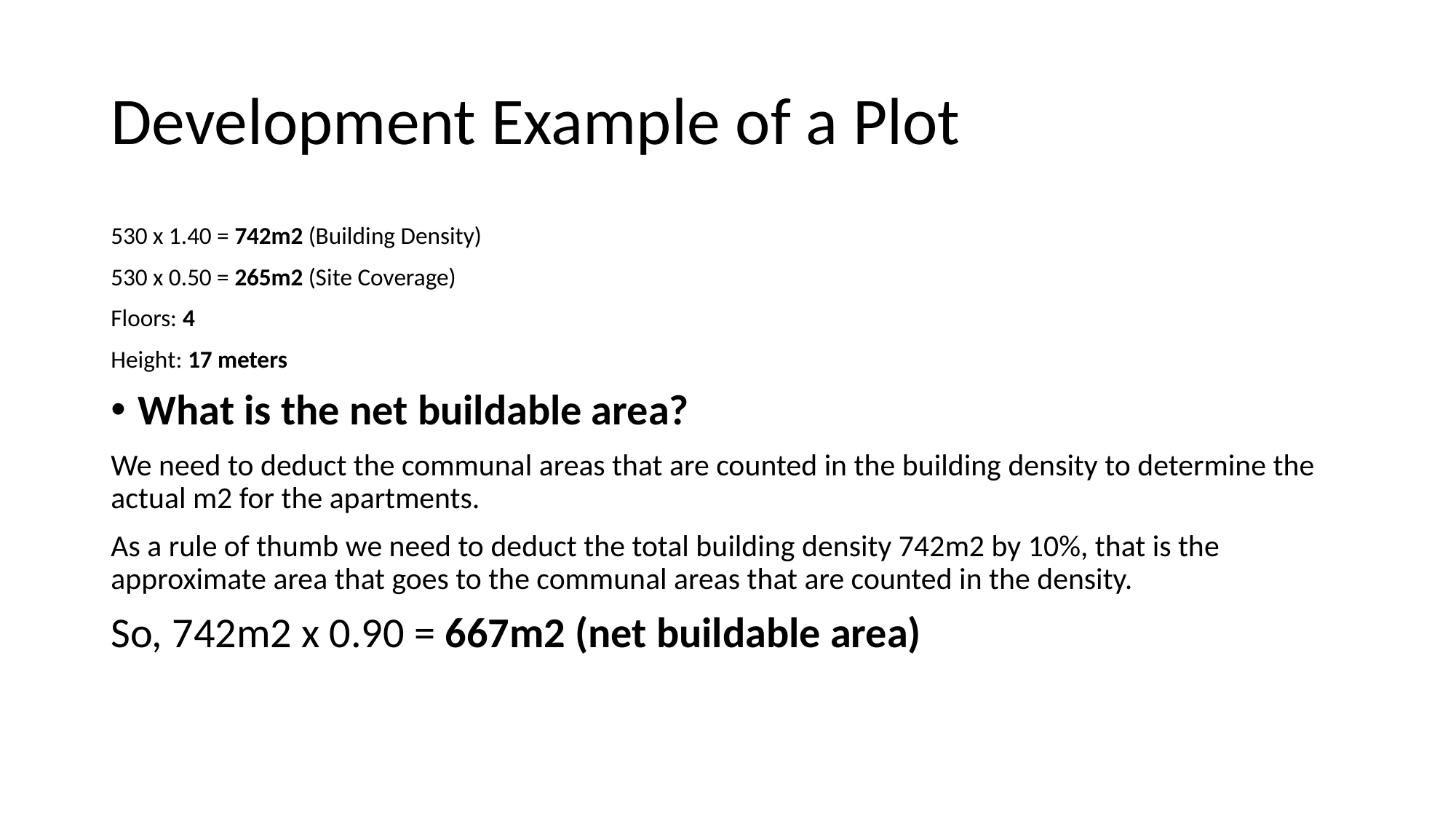

# Development Example of a Plot
530 x 1.40 = 742m2 (Building Density)
530 x 0.50 = 265m2 (Site Coverage)
Floors: 4
Height: 17 meters
What is the net buildable area?
We need to deduct the communal areas that are counted in the building density to determine the actual m2 for the apartments.
As a rule of thumb we need to deduct the total building density 742m2 by 10%, that is the approximate area that goes to the communal areas that are counted in the density.
So, 742m2 x 0.90 = 667m2 (net buildable area)